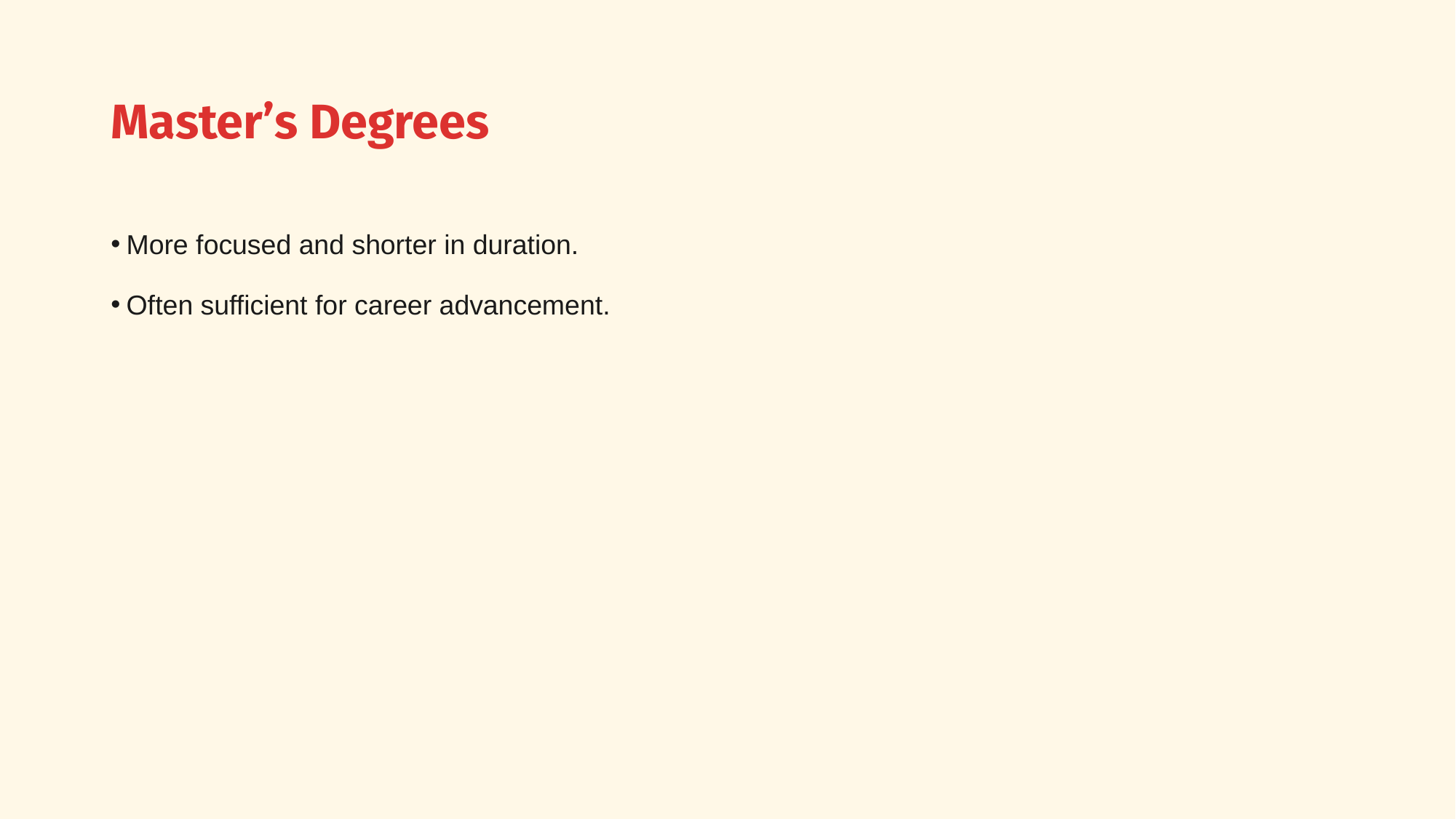

# Master’s Degrees
More focused and shorter in duration.
Often sufficient for career advancement.